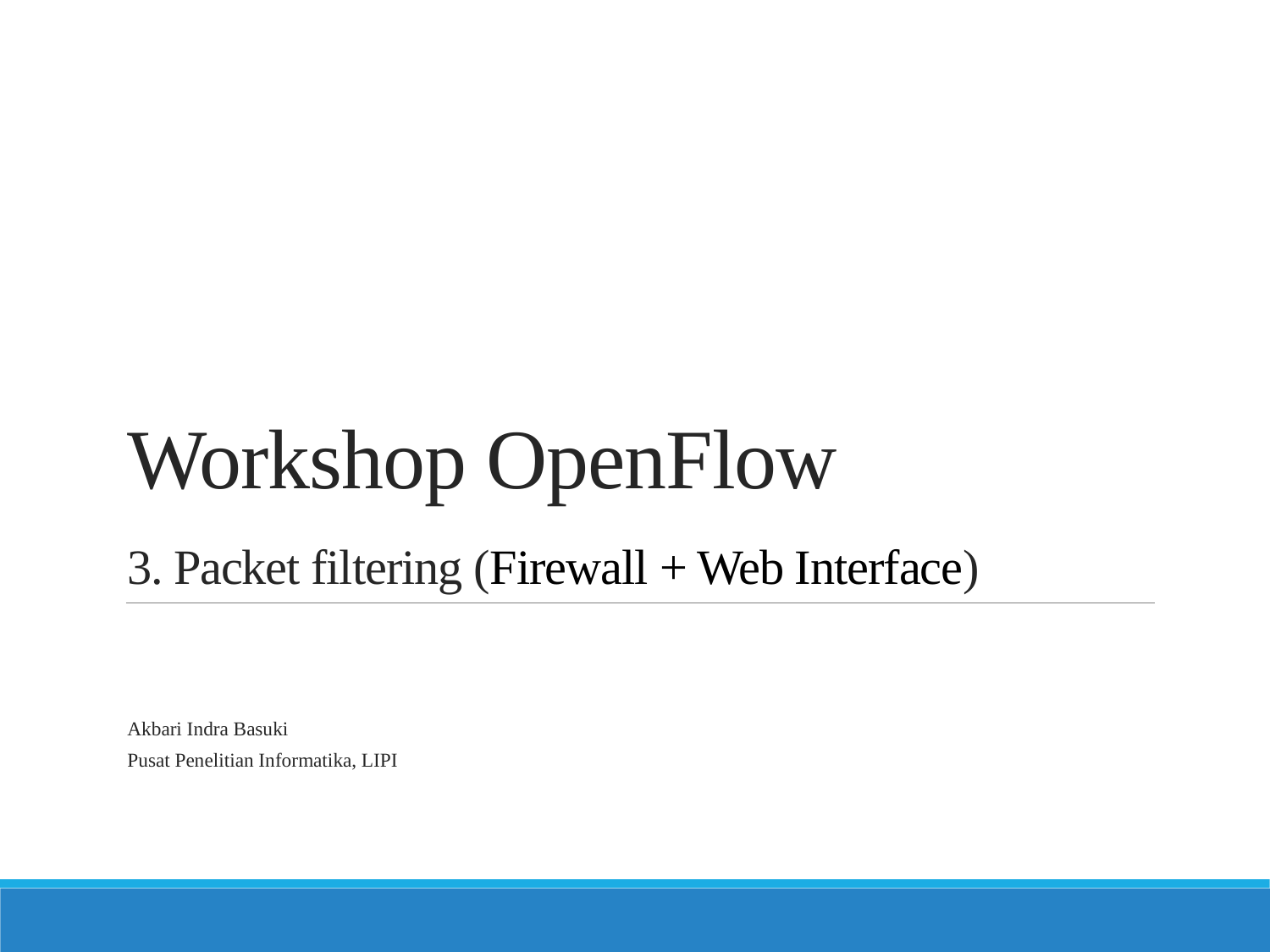

# Workshop OpenFlow 3. Packet filtering (Firewall + Web Interface)

Akbari Indra Basuki
Pusat Penelitian Informatika, LIPI